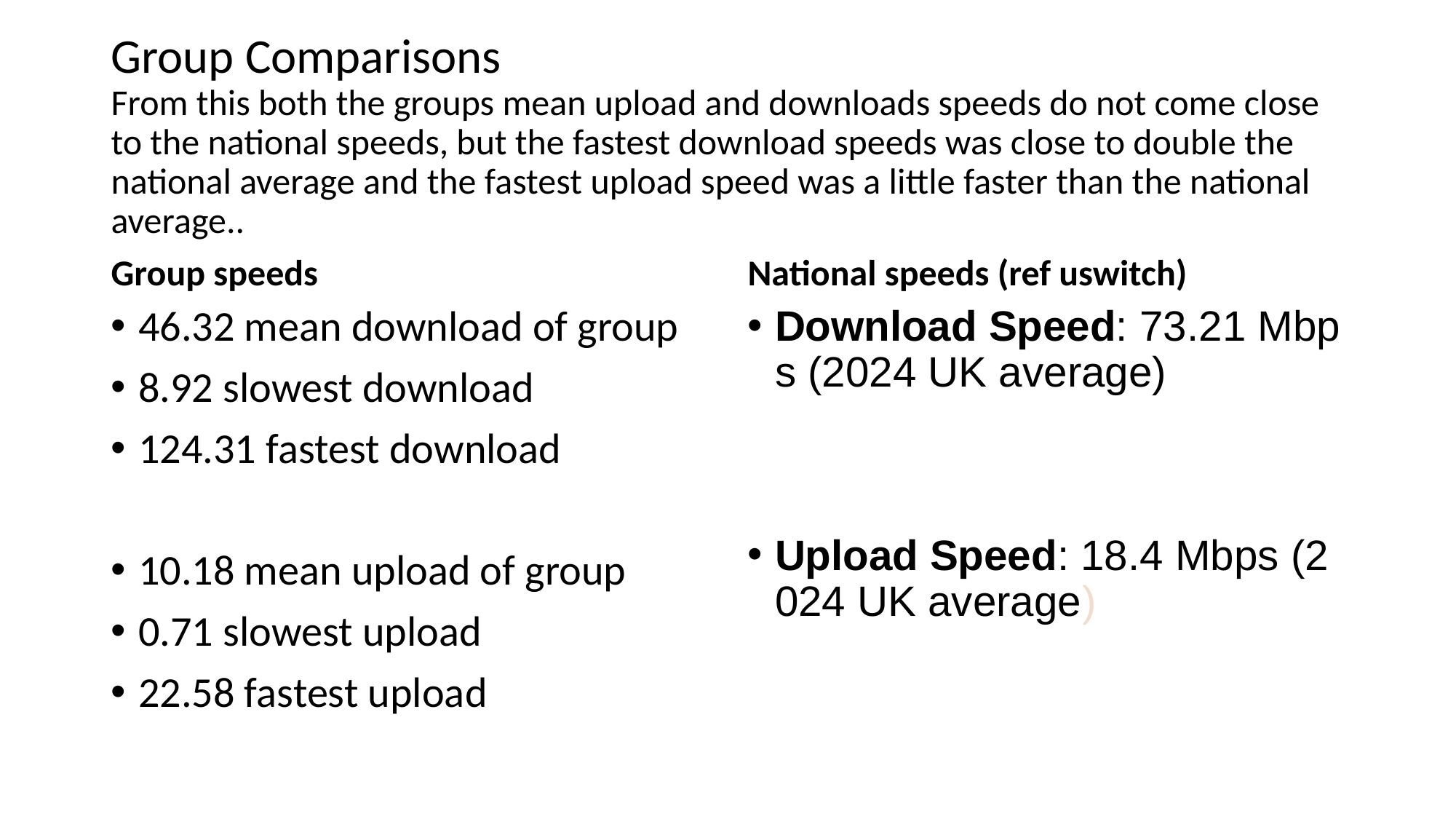

# Group Comparisons From this both the groups mean upload and downloads speeds do not come close to the national speeds, but the fastest download speeds was close to double the national average and the fastest upload speed was a little faster than the national average..
Group speeds
National speeds (ref uswitch)
46.32 mean download of group
8.92 slowest download
124.31 fastest download

10.18 mean upload of group
0.71 slowest upload
22.58 fastest upload

Download Speed: 73.21 Mbps (2024 UK average)

Upload Speed: 18.4 Mbps (2024 UK average)